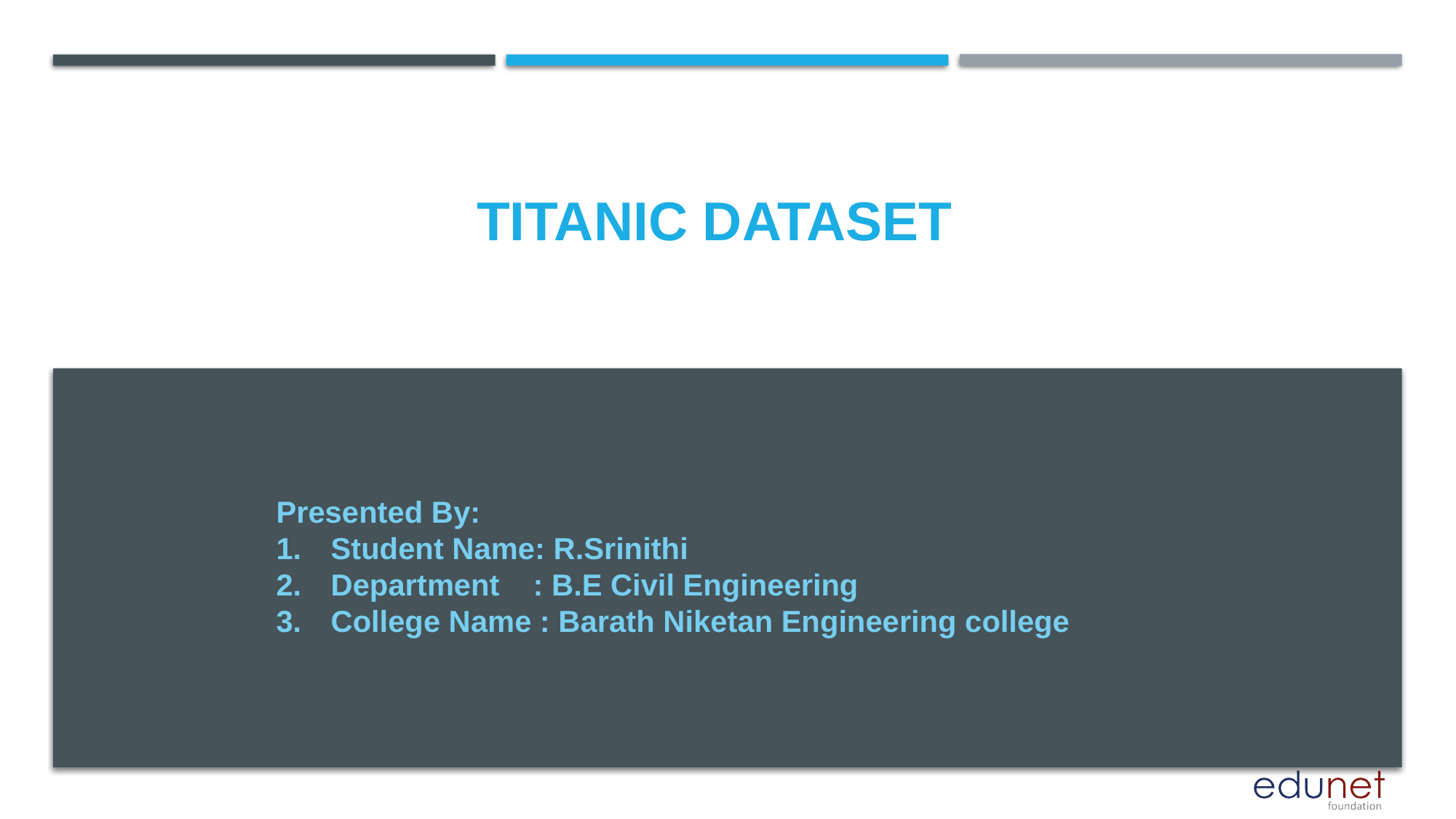

# TITANIC DATASET
Presented By:
Student Name: R.Srinithi
Department    : B.E Civil Engineering
College Name : Barath Niketan Engineering college